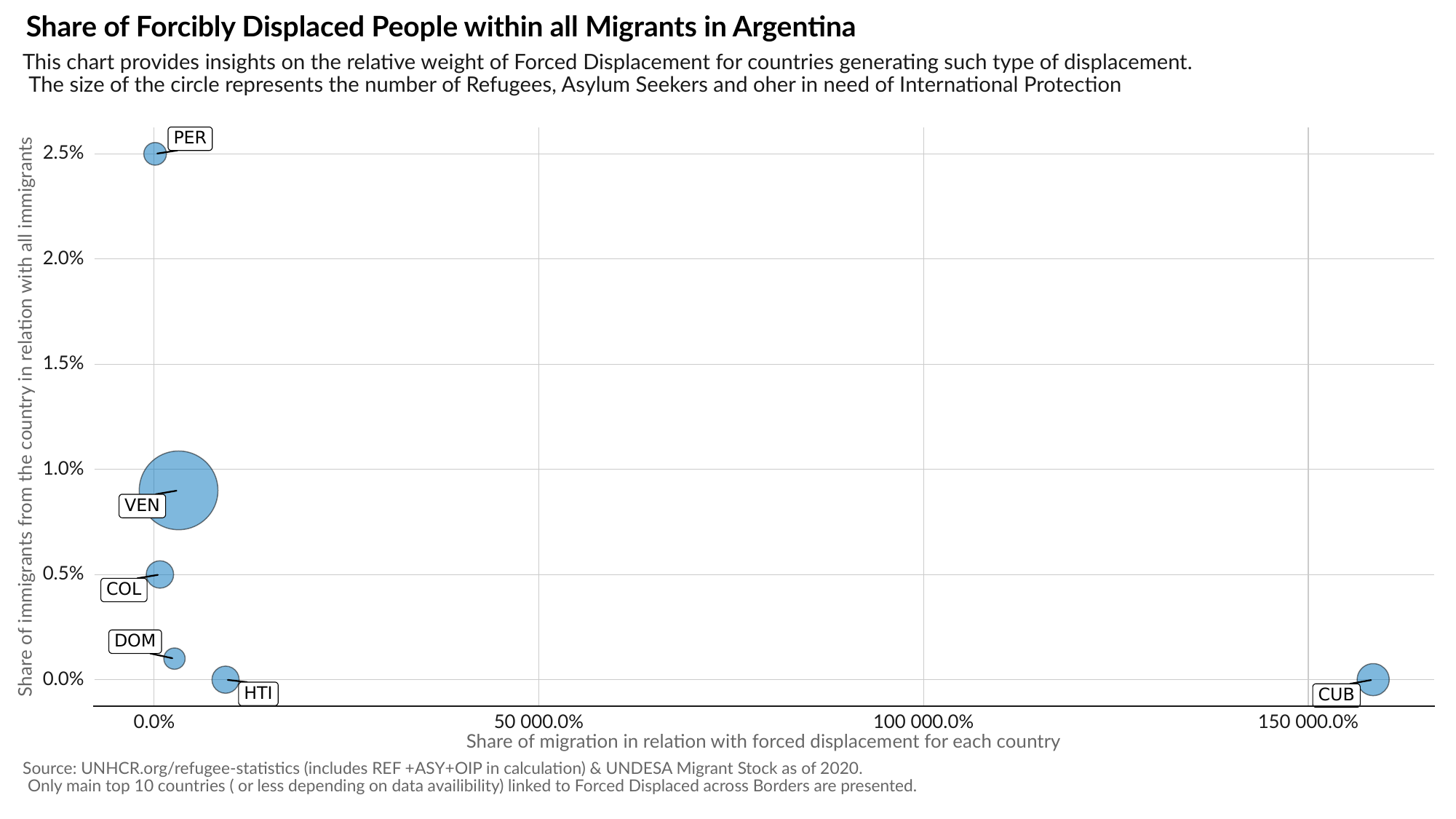

Share of Forcibly Displaced People within all Migrants in Argentina
This chart provides insights on the relative weight of Forced Displacement for countries generating such type of displacement.
 The size of the circle represents the number of Refugees, Asylum Seekers and oher in need of International Protection

PER

2.5%

2.0%

1.5%

Share of immigrants from the country in relation with all immigrants

1.0%

VEN

0.5%

COL

DOM

0.0%

HTI
CUB

0.0%
50 000.0%
100 000.0%
150 000.0%
Share of migration in relation with forced displacement for each country
Source: UNHCR.org/refugee-statistics (includes REF +ASY+OIP in calculation) & UNDESA Migrant Stock as of 2020.
 Only main top 10 countries ( or less depending on data availibility) linked to Forced Displaced across Borders are presented.